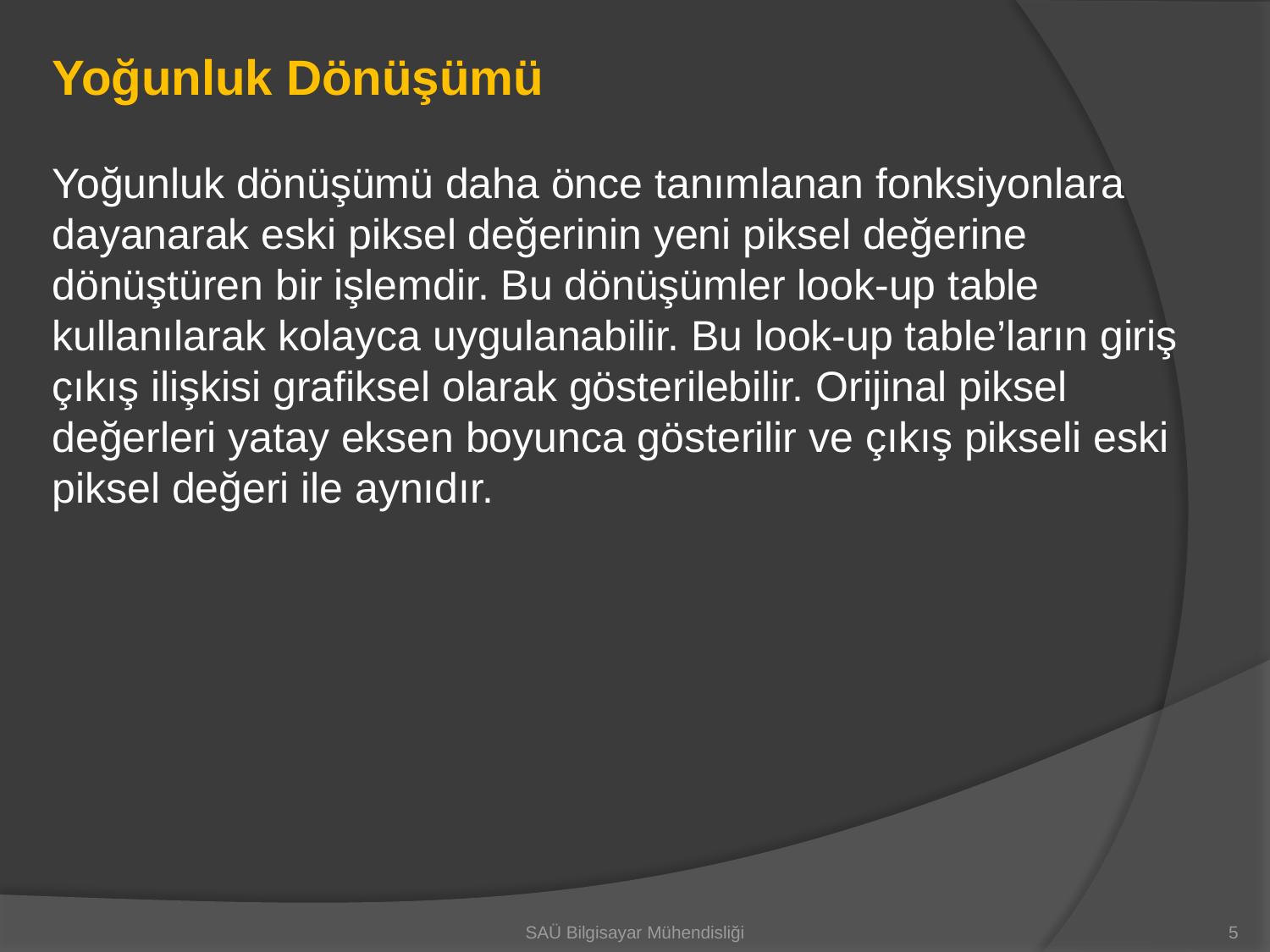

Yoğunluk Dönüşümü

Yoğunluk dönüşümü daha önce tanımlanan fonksiyonlara dayanarak eski piksel değerinin yeni piksel değerine dönüştüren bir işlemdir. Bu dönüşümler look-up table kullanılarak kolayca uygulanabilir. Bu look-up table’ların giriş çıkış ilişkisi grafiksel olarak gösterilebilir. Orijinal piksel değerleri yatay eksen boyunca gösterilir ve çıkış pikseli eski piksel değeri ile aynıdır.
SAÜ Bilgisayar Mühendisliği
5